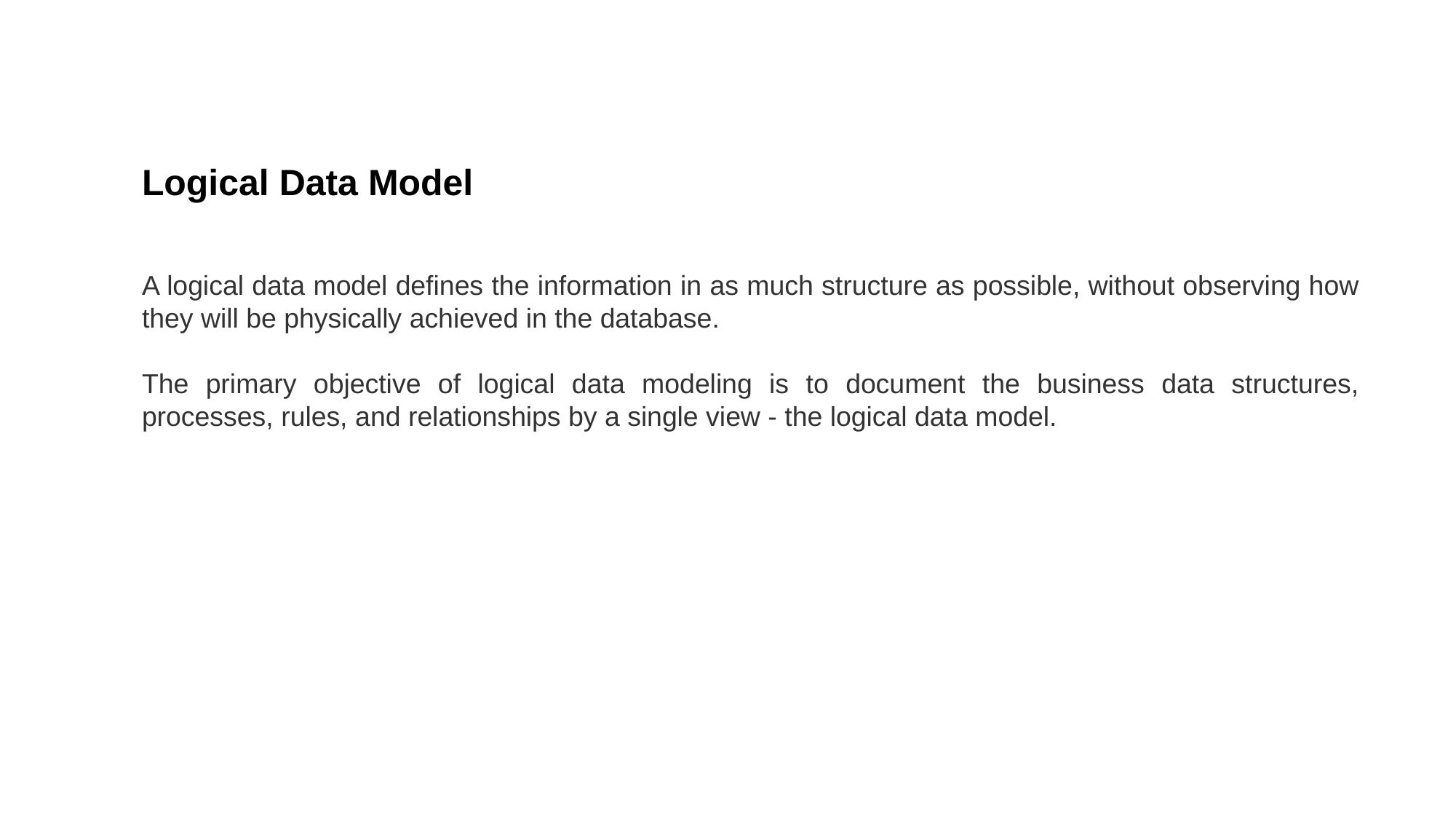

Logical Data Model

A logical data model defines the information in as much structure as possible, without observing how they will be physically achieved in the database.

The primary objective of logical data modeling is to document the business data structures, processes, rules, and relationships by a single view - the logical data model.